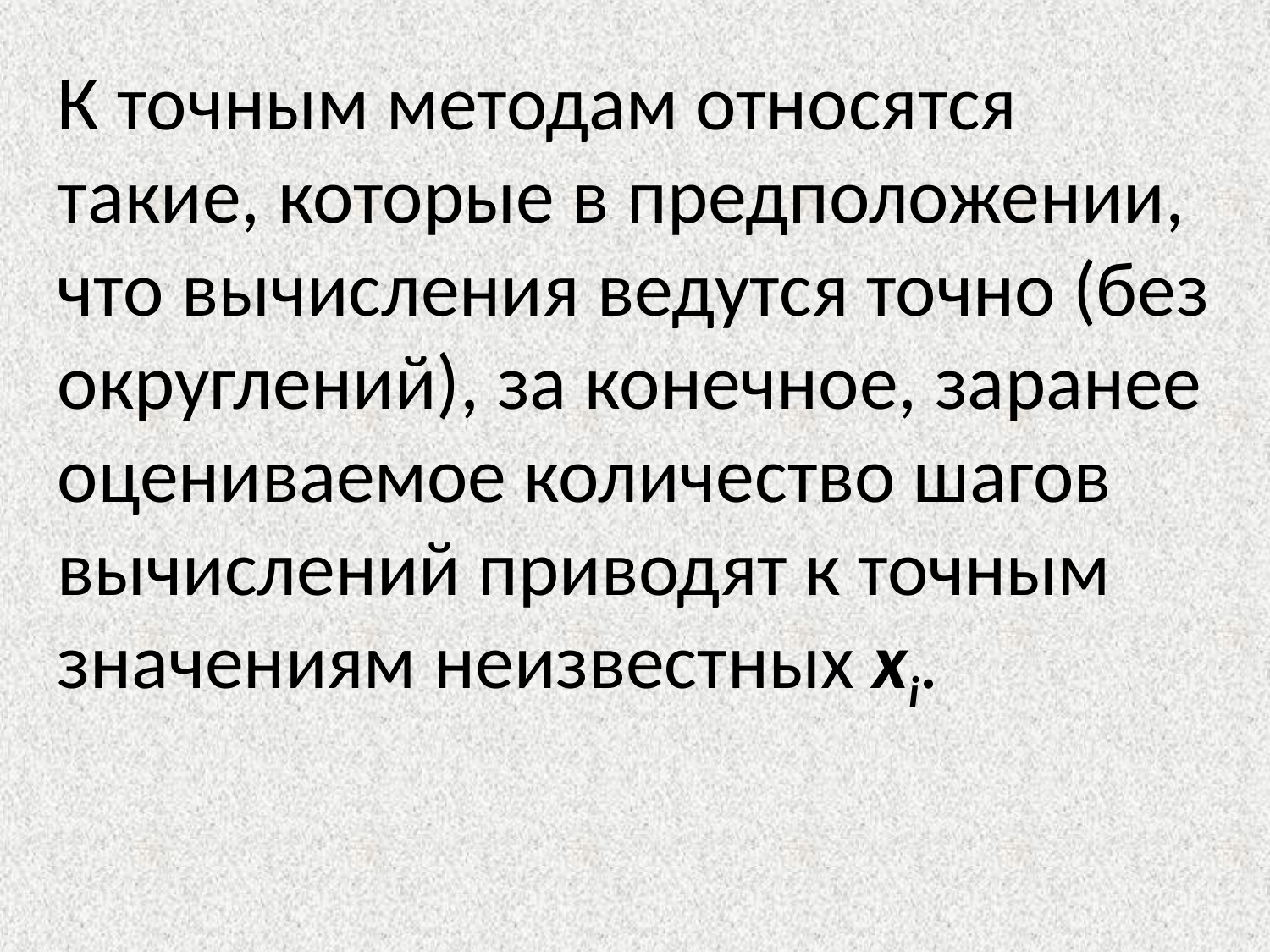

К точным методам относятся такие, которые в предположении, что вычисления ведутся точно (без округлений), за конечное, заранее оцениваемое количество шагов вычислений приводят к точным значениям неизвестных xi.